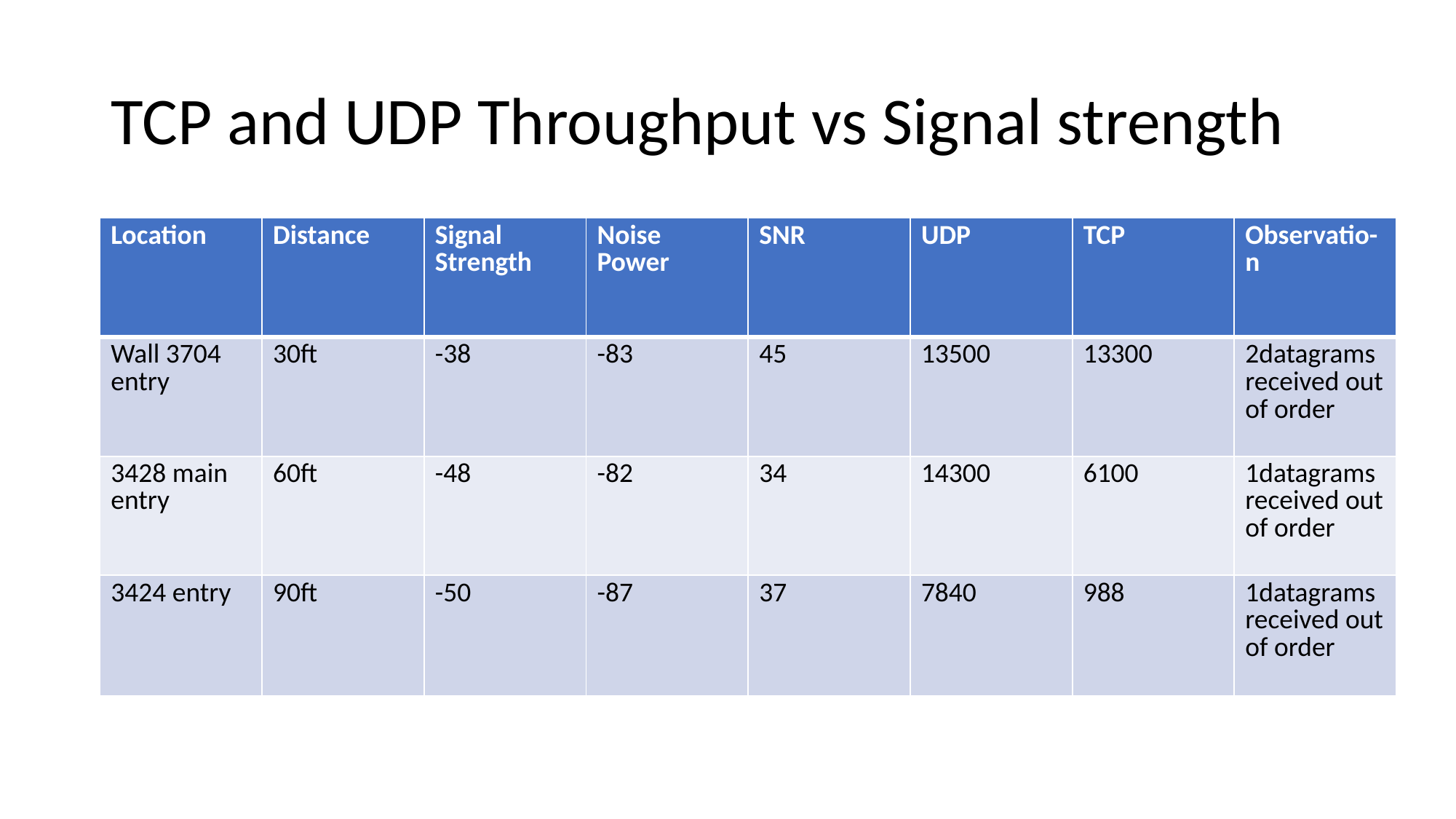

# TCP and UDP Throughput vs Signal strength
| Location | Distance | Signal Strength | Noise Power | SNR | UDP | TCP | Observatio-n |
| --- | --- | --- | --- | --- | --- | --- | --- |
| Wall 3704 entry | 30ft | -38 | -83 | 45 | 13500 | 13300 | 2datagrams received out of order |
| 3428 main entry | 60ft | -48 | -82 | 34 | 14300 | 6100 | 1datagrams received out of order |
| 3424 entry | 90ft | -50 | -87 | 37 | 7840 | 988 | 1datagrams received out of order |